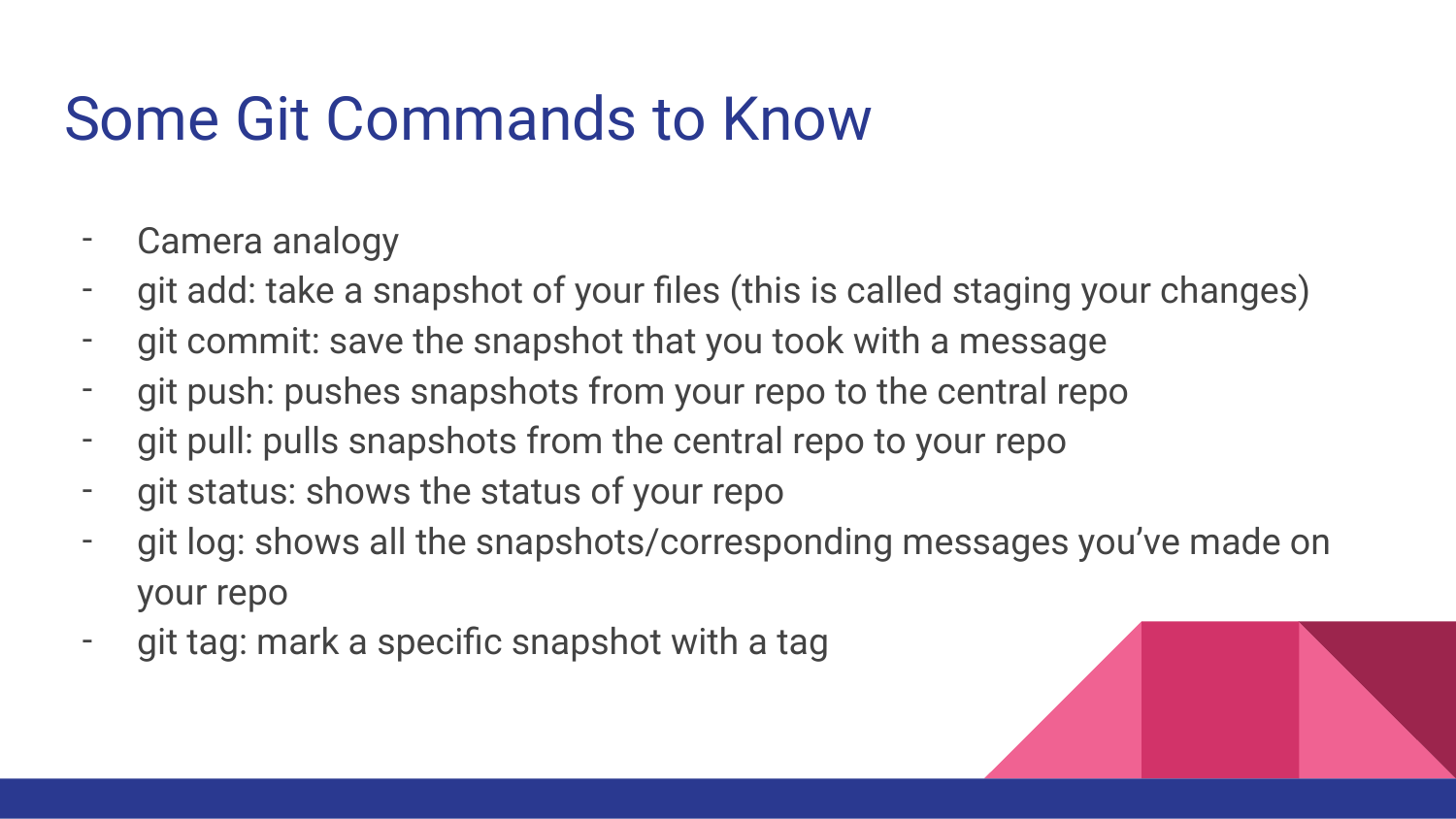

# Some Git Commands to Know
Camera analogy
git add: take a snapshot of your files (this is called staging your changes)
git commit: save the snapshot that you took with a message
git push: pushes snapshots from your repo to the central repo
git pull: pulls snapshots from the central repo to your repo
git status: shows the status of your repo
git log: shows all the snapshots/corresponding messages you’ve made on your repo
git tag: mark a specific snapshot with a tag